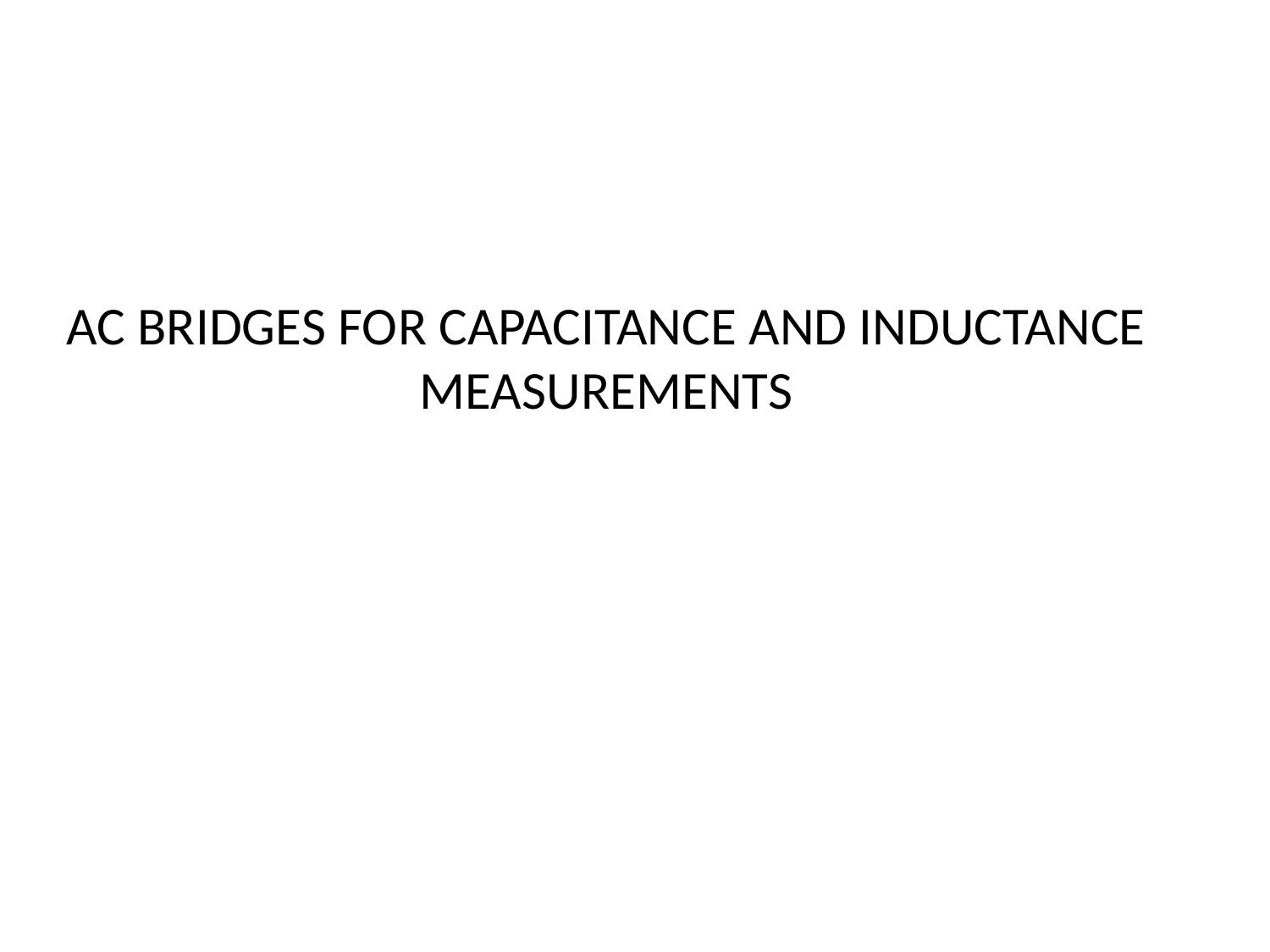

# AC BRIDGES FOR CAPACITANCE AND INDUCTANCE MEASUREMENTS